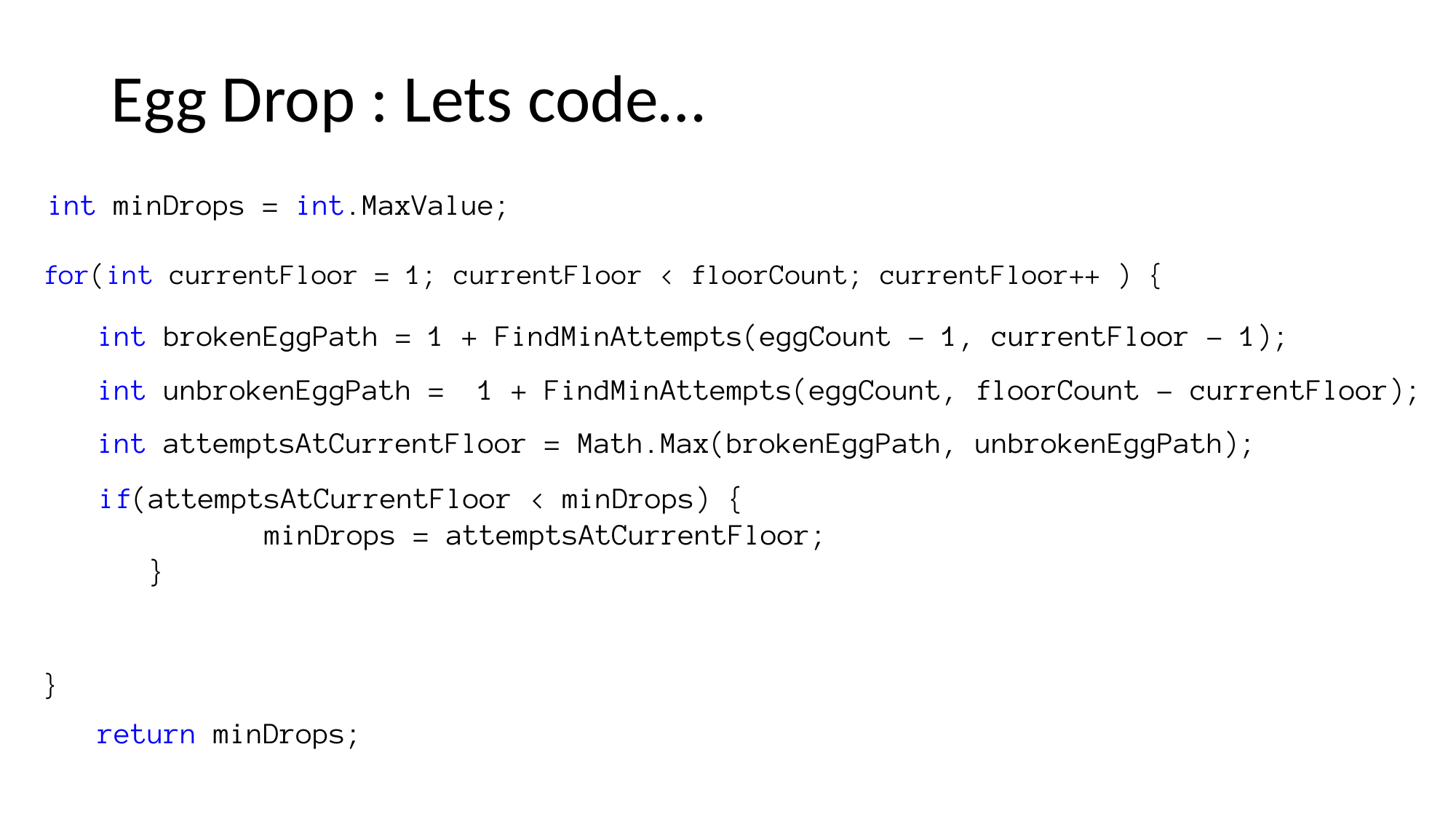

# Egg Drop : Lets code…
int minDrops = int.MaxValue;
for(int currentFloor = 1; currentFloor < floorCount; currentFloor++ ) {

}
int brokenEggPath = 1 + FindMinAttempts(eggCount - 1, currentFloor - 1);
int unbrokenEggPath =  1 + FindMinAttempts(eggCount, floorCount - currentFloor);
int attemptsAtCurrentFloor = Math.Max(brokenEggPath, unbrokenEggPath);
if(attemptsAtCurrentFloor < minDrops) {
          minDrops = attemptsAtCurrentFloor;
   }
return minDrops;